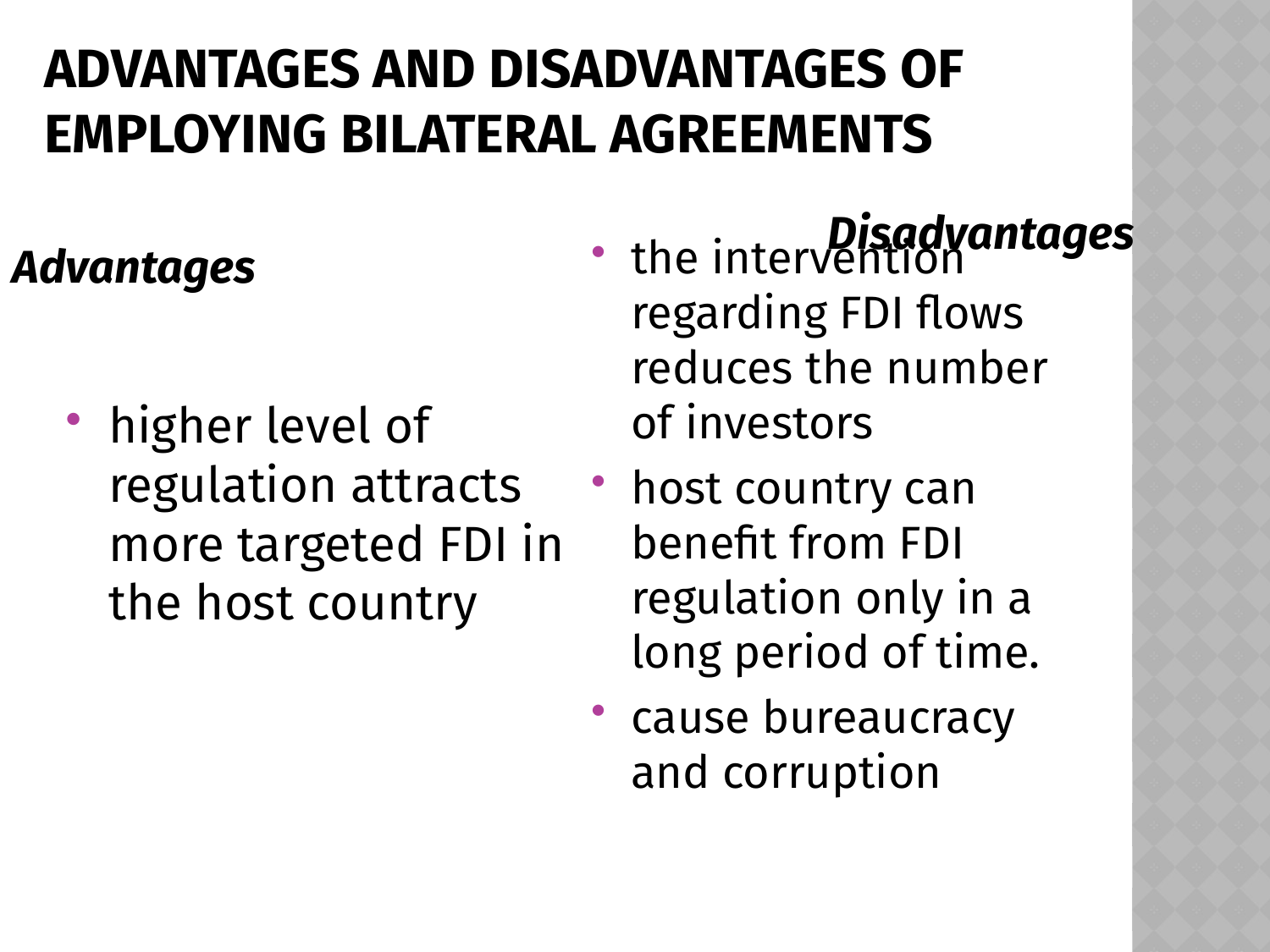

# Advantages and Disadvantages of Employing Bilateral Agreements
Disadvantages
the intervention regarding FDI flows reduces the number of investors
host country can benefit from FDI regulation only in a long period of time.
cause bureaucracy and corruption
Advantages
higher level of regulation attracts more targeted FDI in the host country